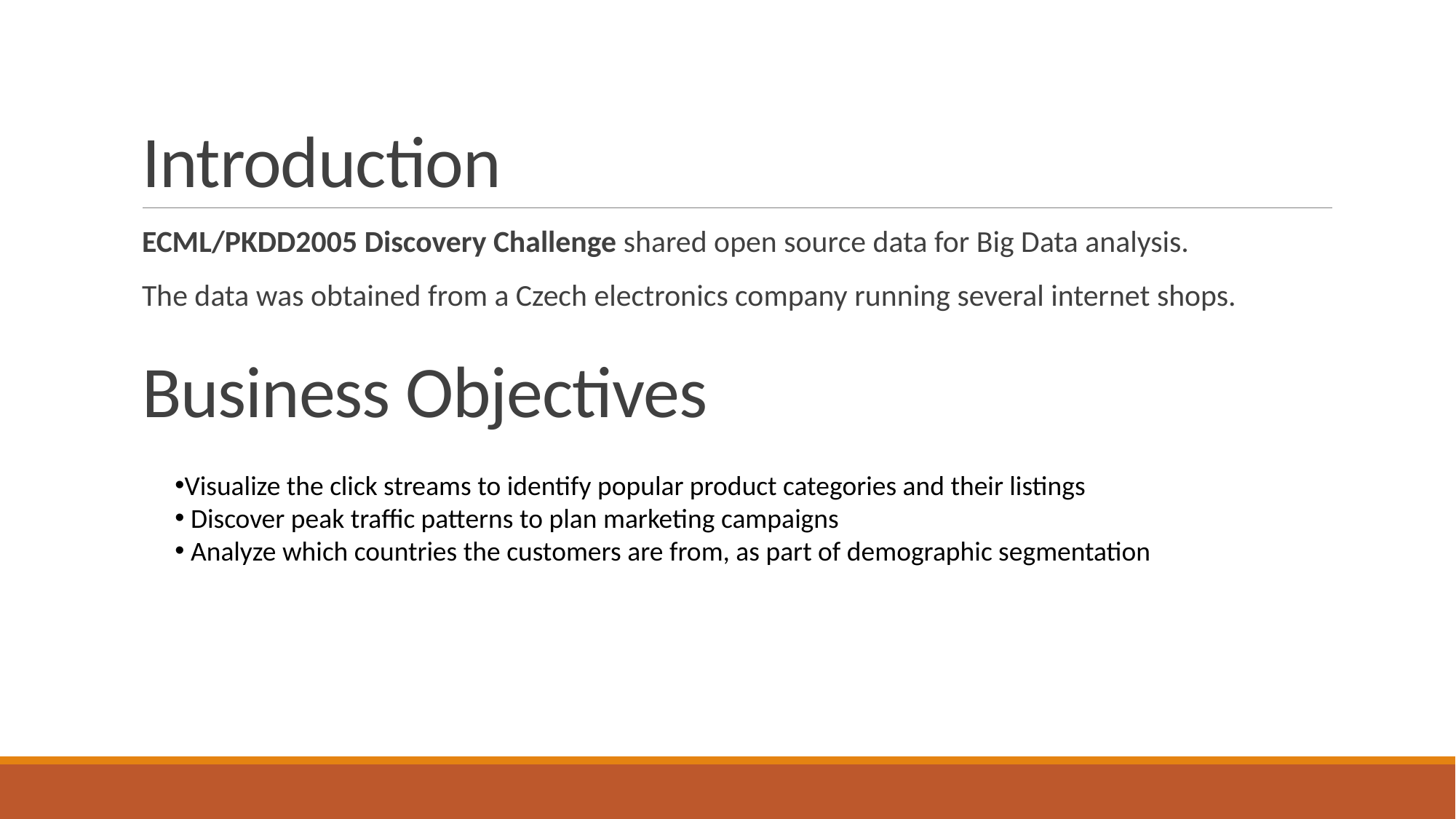

Introduction
ECML/PKDD2005 Discovery Challenge shared open source data for Big Data analysis.
The data was obtained from a Czech electronics company running several internet shops.
# Business Objectives
Visualize the click streams to identify popular product categories and their listings
 Discover peak traffic patterns to plan marketing campaigns
 Analyze which countries the customers are from, as part of demographic segmentation